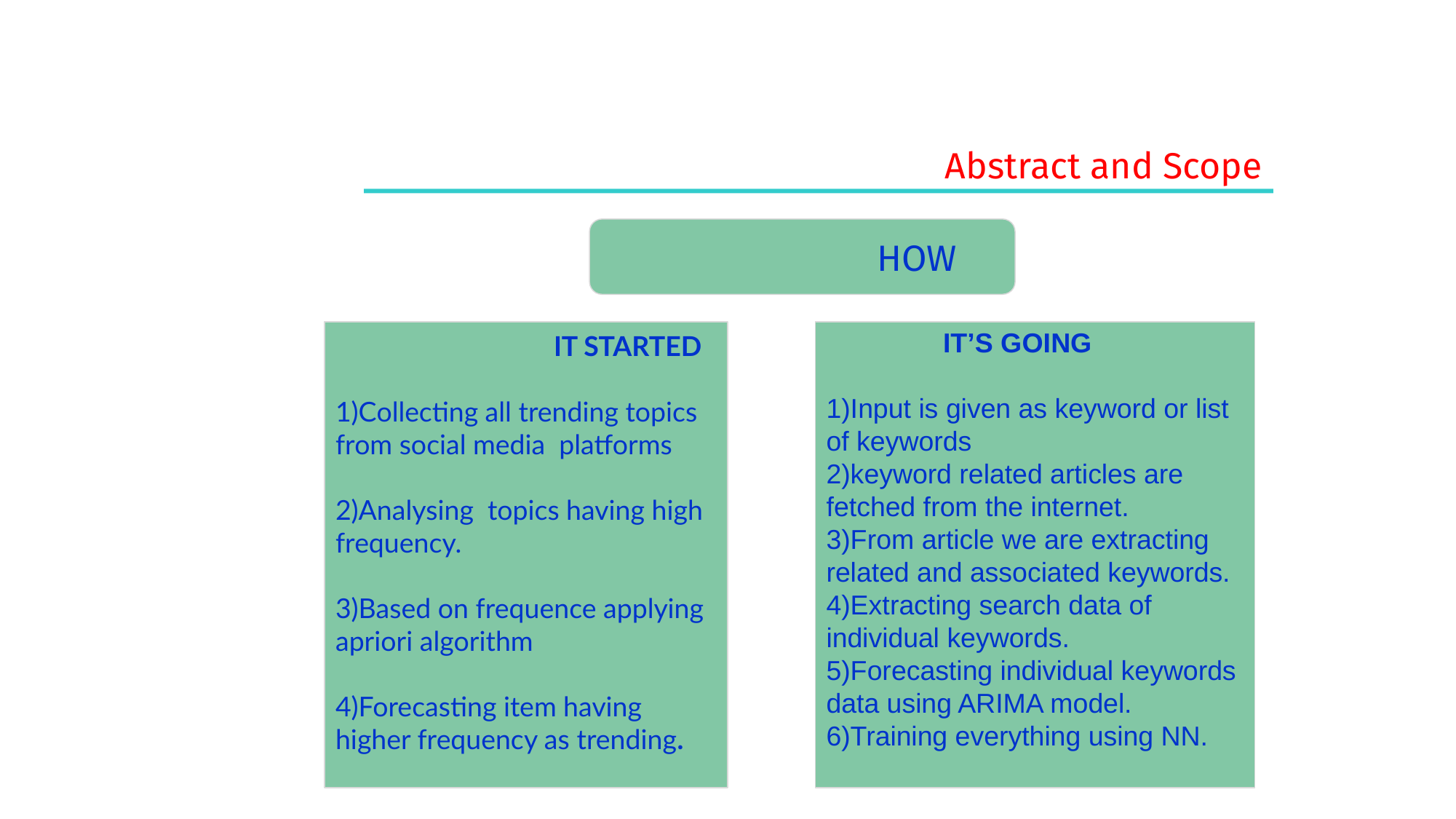

Abstract and Scope

    		HOW

		IT STARTED

1)Collecting all trending topics from social media  platforms

2)Analysing  topics having high frequency.

3)Based on frequence applying  apriori algorithm

4)Forecasting item having higher frequency as trending.

 IT’S GOING

1)Input is given as keyword or list of keywords
2)keyword related articles are fetched from the internet.
3)From article we are extracting related and associated keywords.
4)Extracting search data of individual keywords.
5)Forecasting individual keywords data using ARIMA model.
6)Training everything using NN.